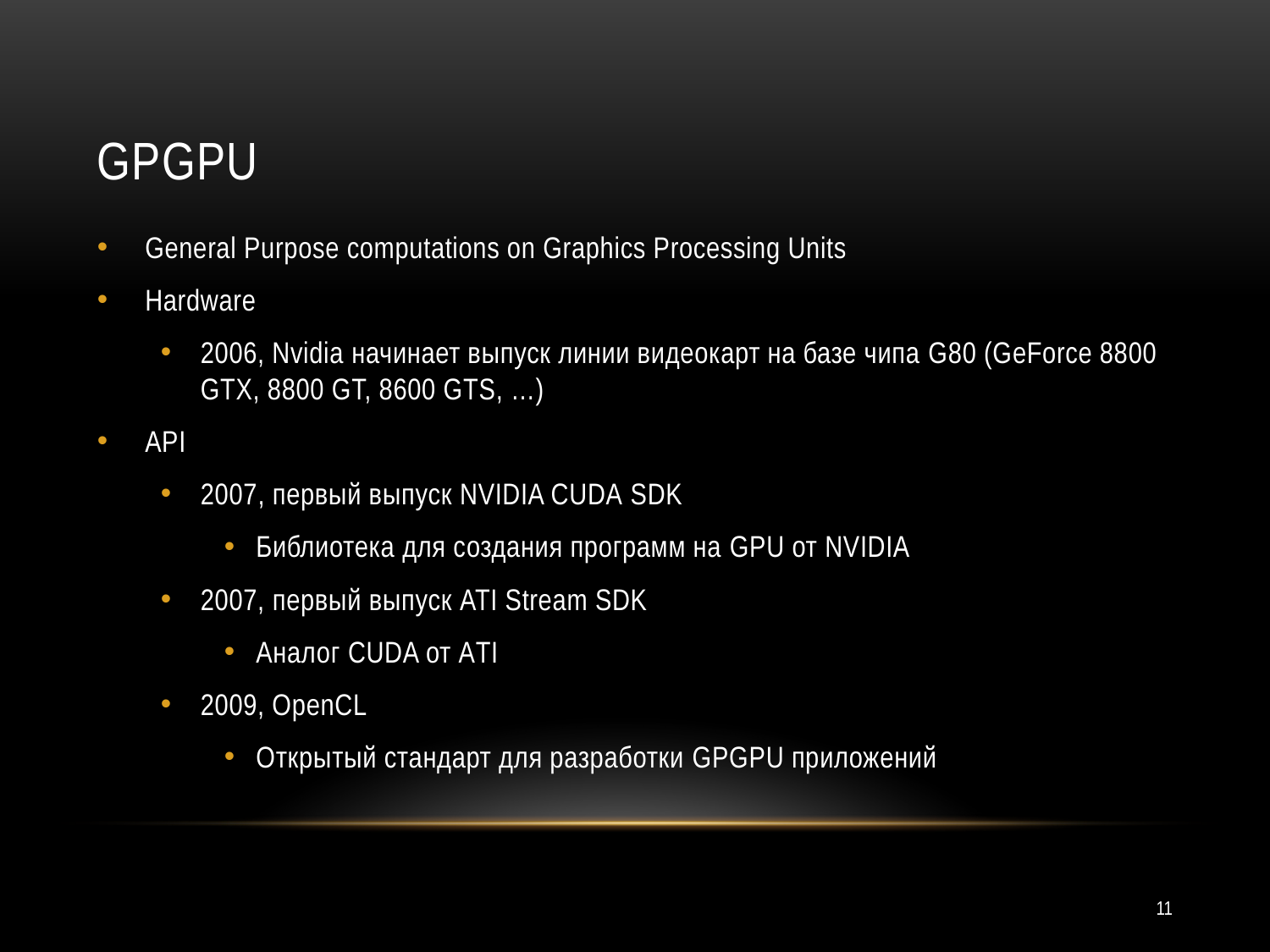

# GPGPU
General Purpose computations on Graphics Processing Units
Hardware
2006, Nvidia начинает выпуск линии видеокарт на базе чипа G80 (GeForce 8800 GTX, 8800 GT, 8600 GTS, …)
API
2007, первый выпуск NVIDIA CUDA SDK
Библиотека для создания программ на GPU от NVIDIA
2007, первый выпуск ATI Stream SDK
Аналог CUDA от АTI
2009, OpenCL
Открытый стандарт для разработки GPGPU приложений

11